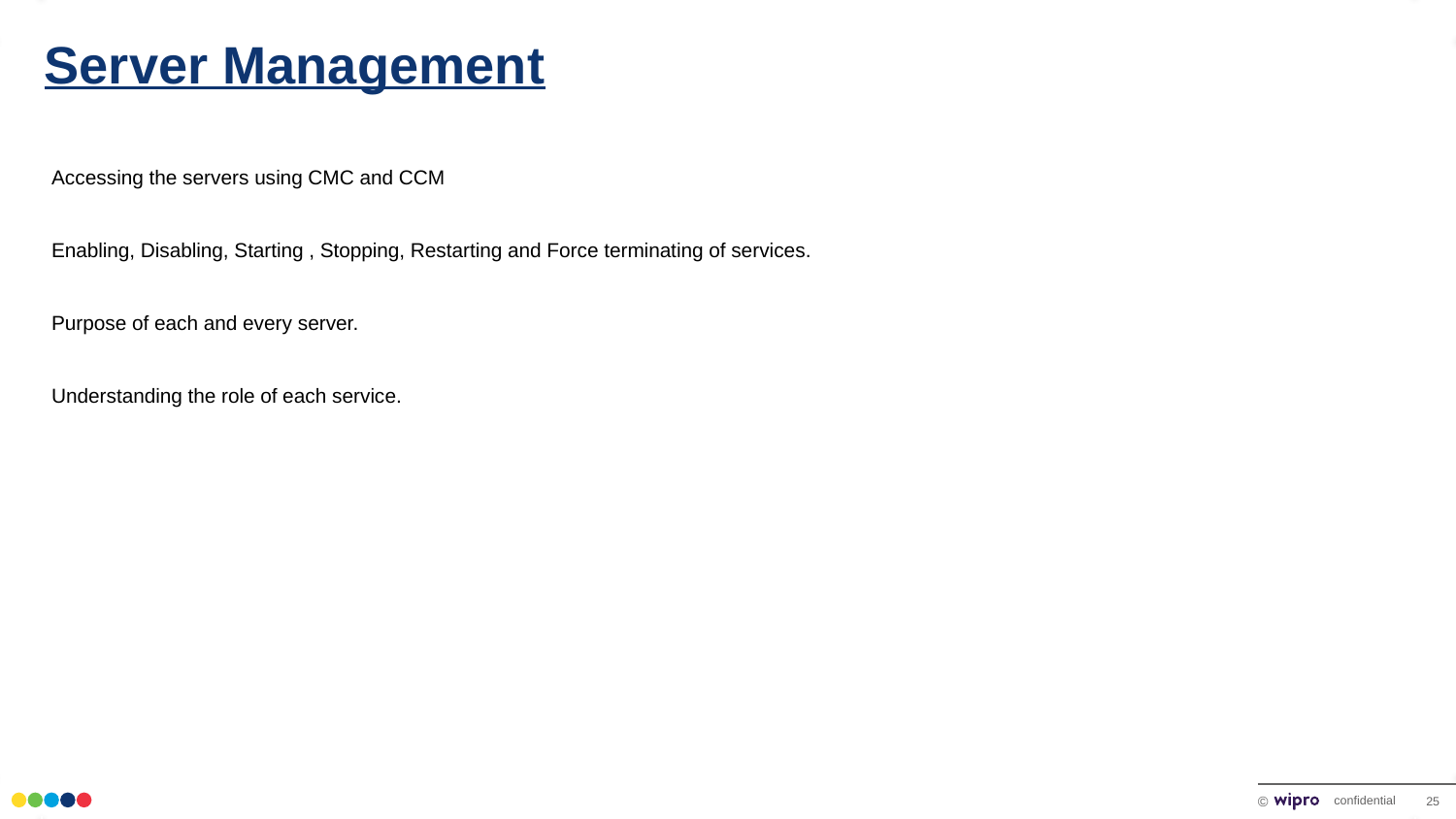

# Server Management
Accessing the servers using CMC and CCM

Enabling, Disabling, Starting , Stopping, Restarting and Force terminating of services.

Purpose of each and every server.

Understanding the role of each service.